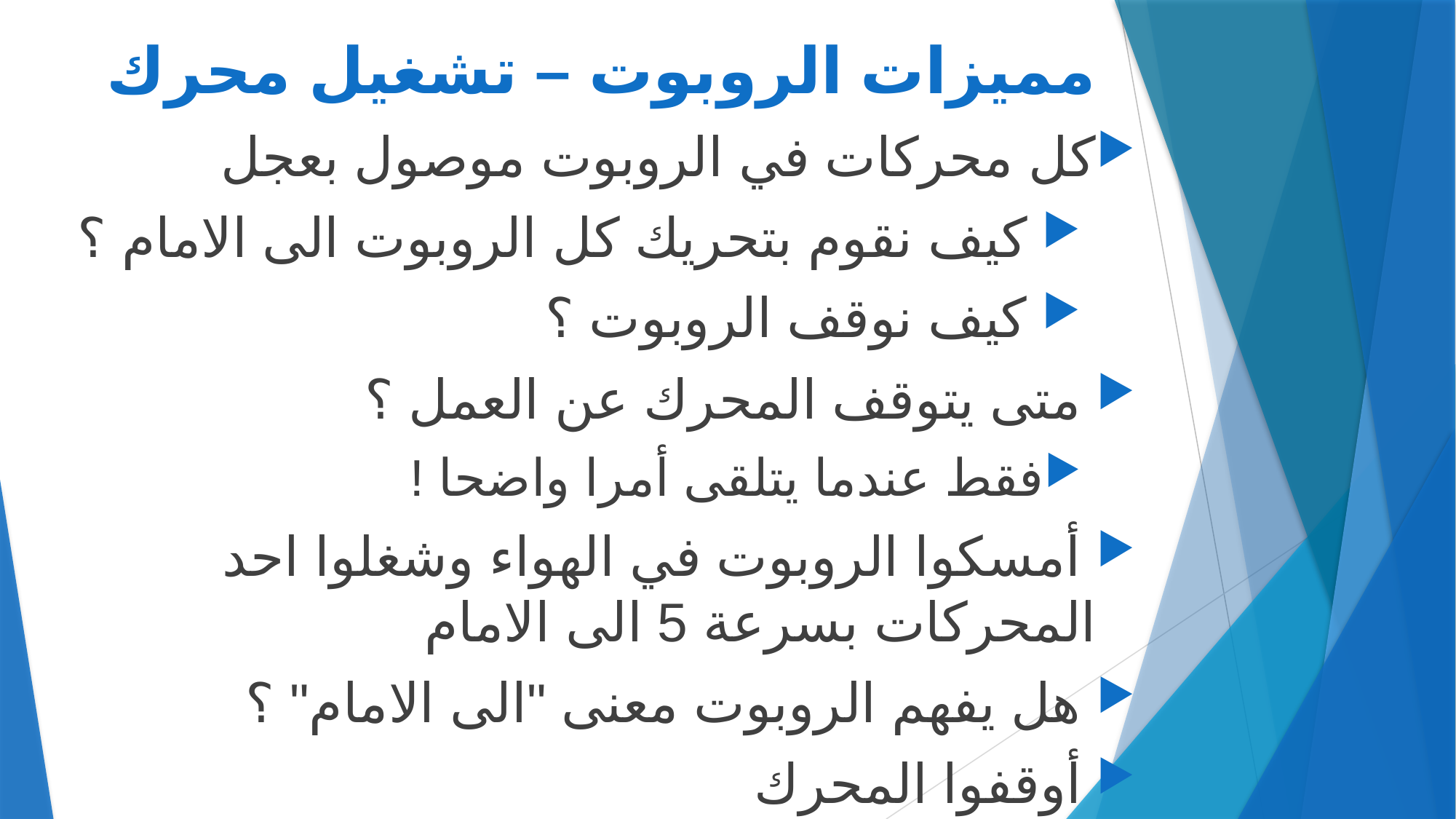

# مميزات الروبوت – تشغيل محرك
كل محركات في الروبوت موصول بعجل
 كيف نقوم بتحريك كل الروبوت الى الامام ؟
 كيف نوقف الروبوت ؟
 متى يتوقف المحرك عن العمل ؟
فقط عندما يتلقى أمرا واضحا !
 أمسكوا الروبوت في الهواء وشغلوا احد المحركات بسرعة 5 الى الامام
 هل يفهم الروبوت معنى "الى الامام" ؟
 أوقفوا المحرك